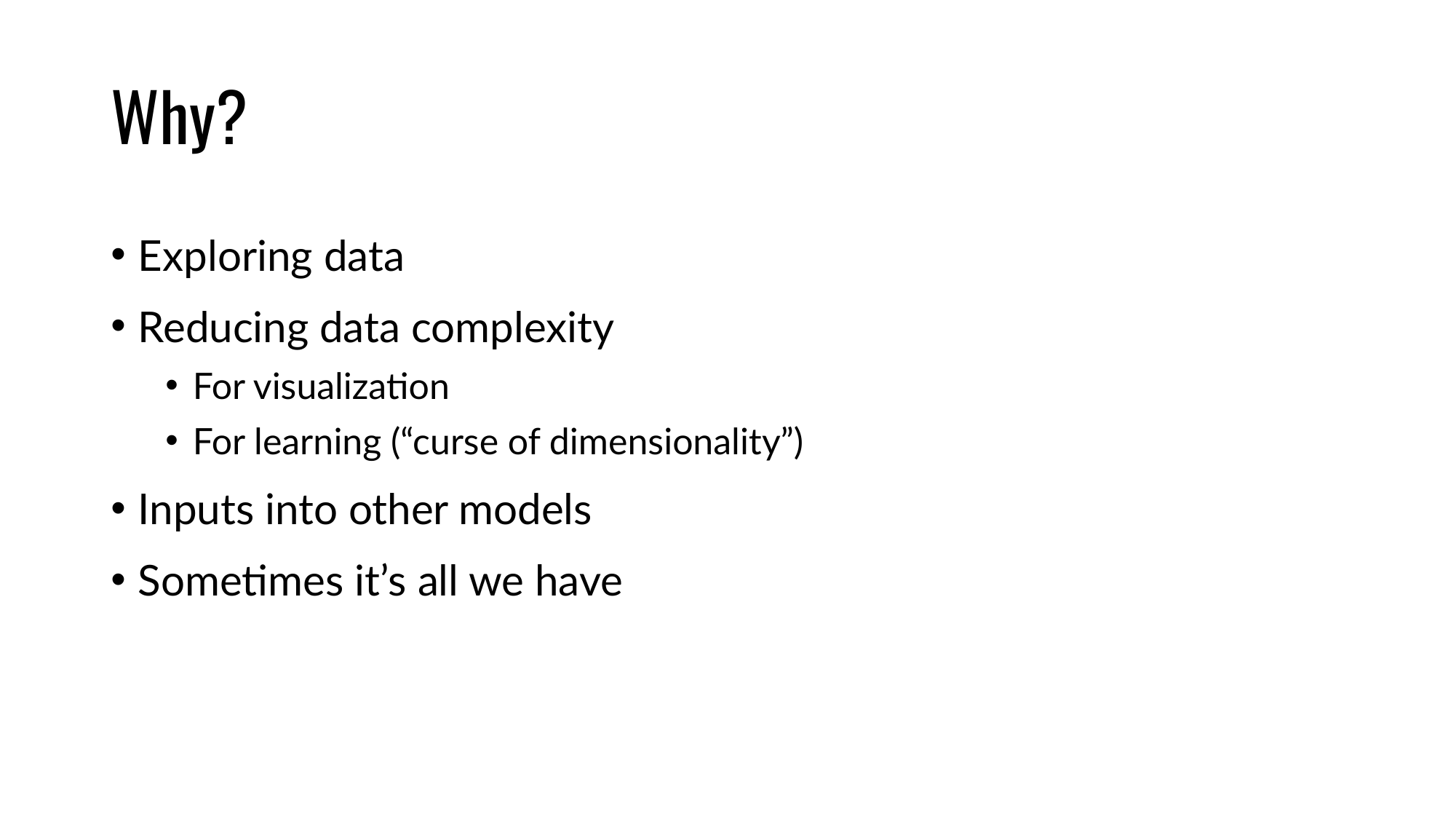

# Why?
Exploring data
Reducing data complexity
For visualization
For learning (“curse of dimensionality”)
Inputs into other models
Sometimes it’s all we have